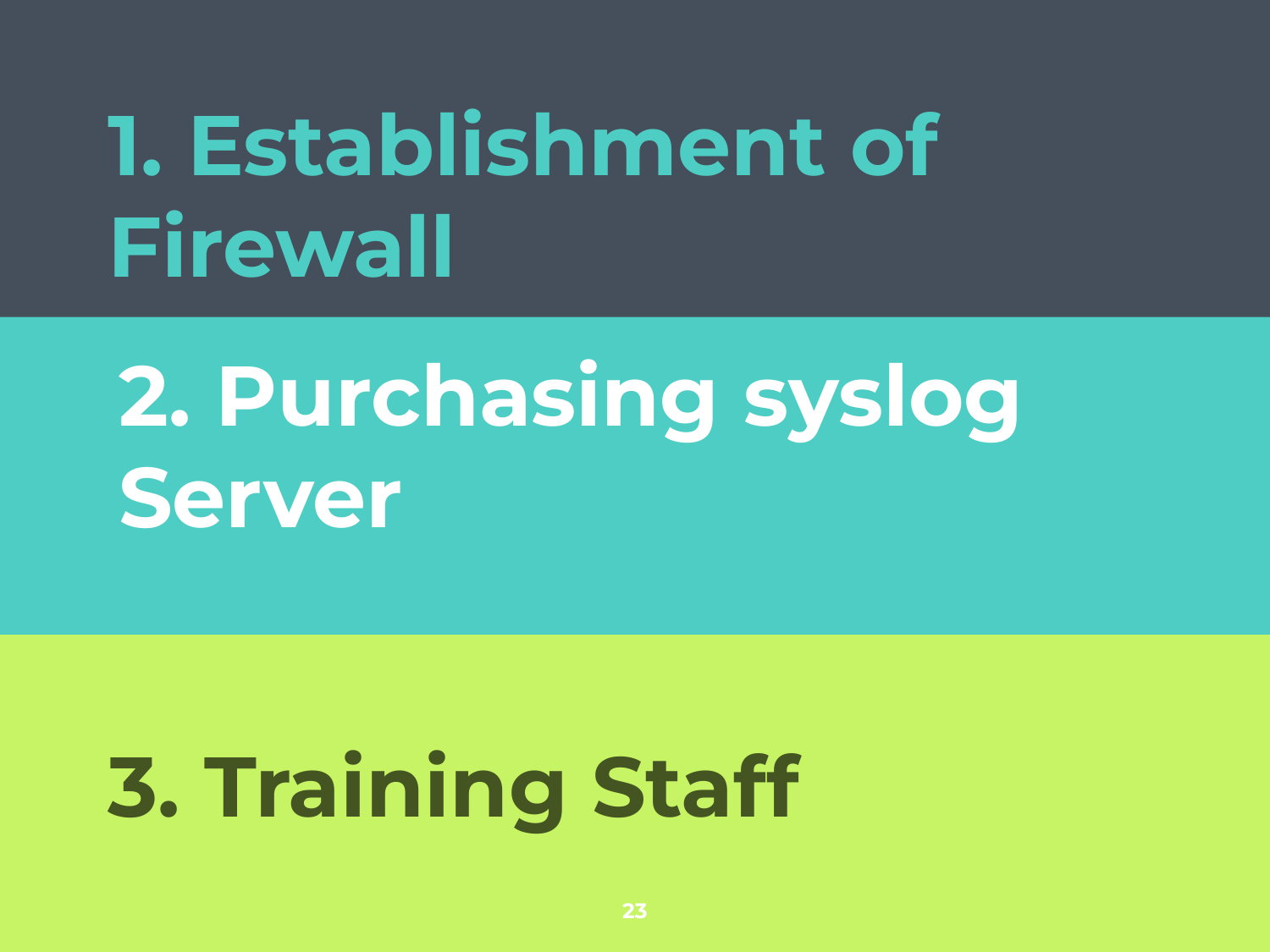

1. Establishment of Firewall

2. Purchasing syslog Server
3. Training Staff
23